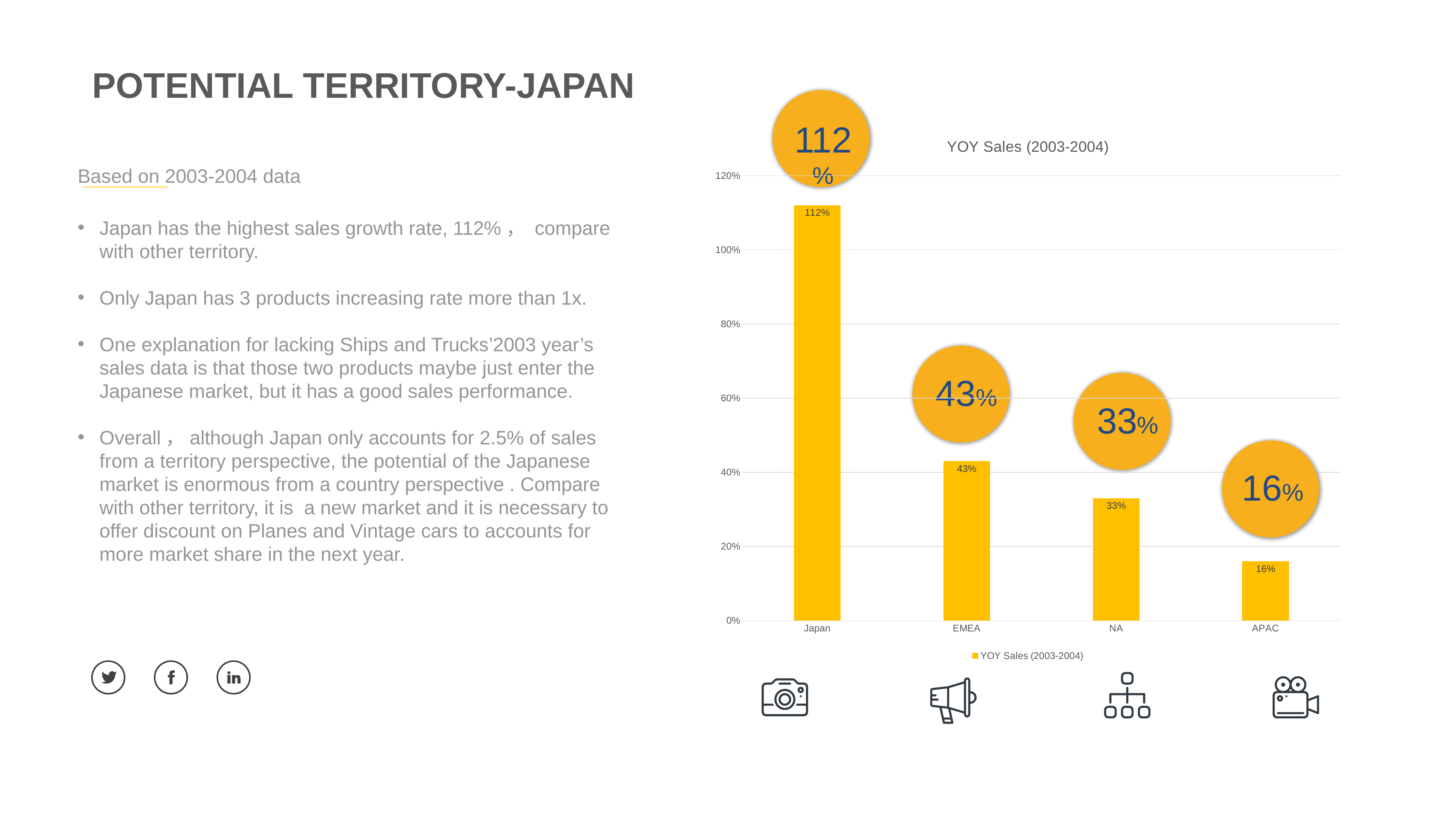

POTENTIAL TERRITORY-JAPAN

112%

### Chart:

| Category | YOY Sales (2003-2004) |
|---|---|
| Japan | 1.12 |
| EMEA | 0.43 |
| NA | 0.33 |
| APAC | 0.16 |
Based on 2003-2004 data
Japan has the highest sales growth rate, 112%， compare with other territory.

Only Japan has 3 products increasing rate more than 1x.

One explanation for lacking Ships and Trucks’2003 year’s sales data is that those two products maybe just enter the Japanese market, but it has a good sales performance.

Overall，although Japan only accounts for 2.5% of sales from a territory perspective, the potential of the Japanese market is enormous from a country perspective . Compare with other territory, it is  a new market and it is necessary to offer discount on Planes and Vintage cars to accounts for more market share in the next year.

43%

33%

16%